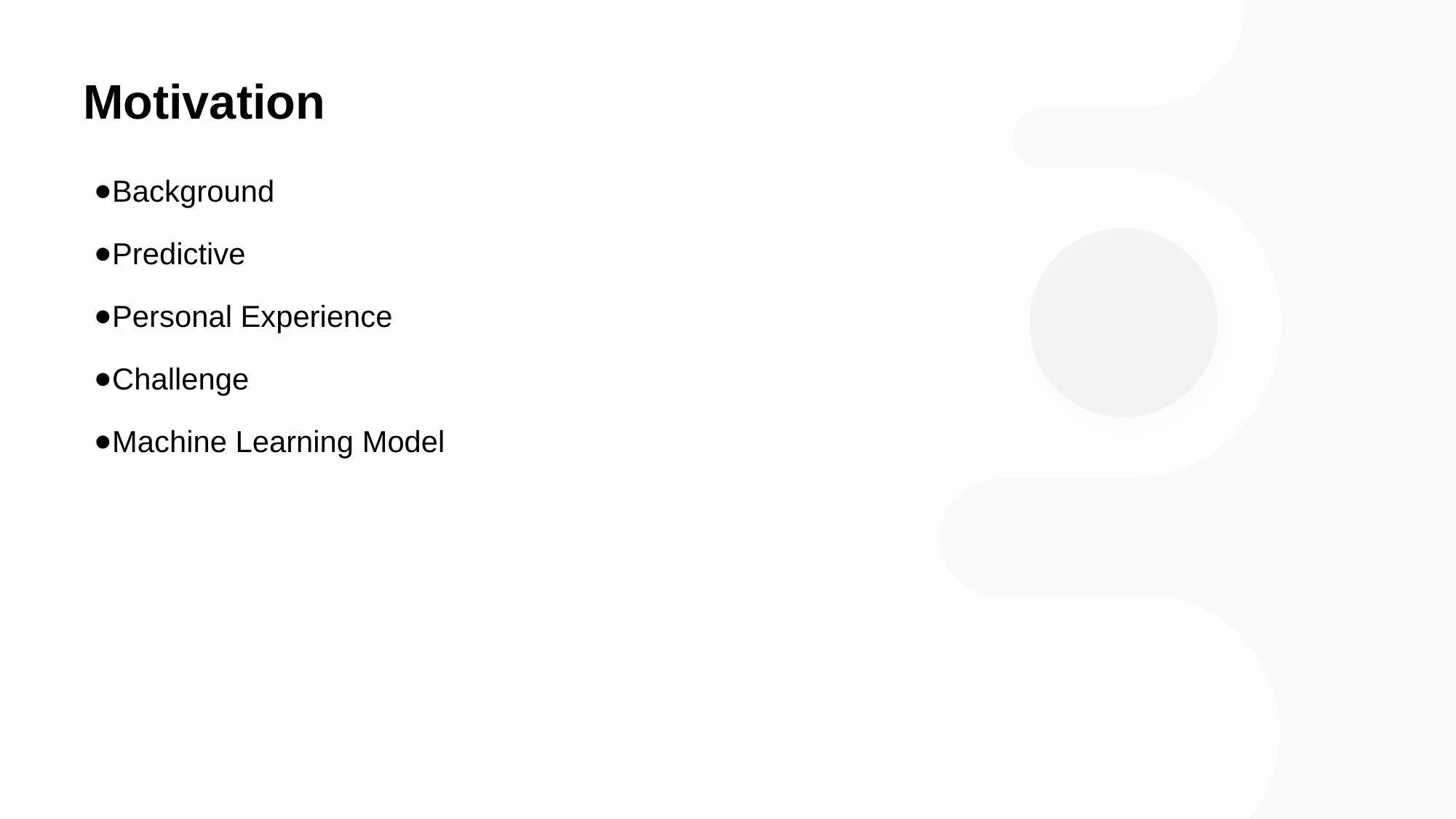

# Motivation
Background
Predictive
Personal Experience
Challenge
Machine Learning Model